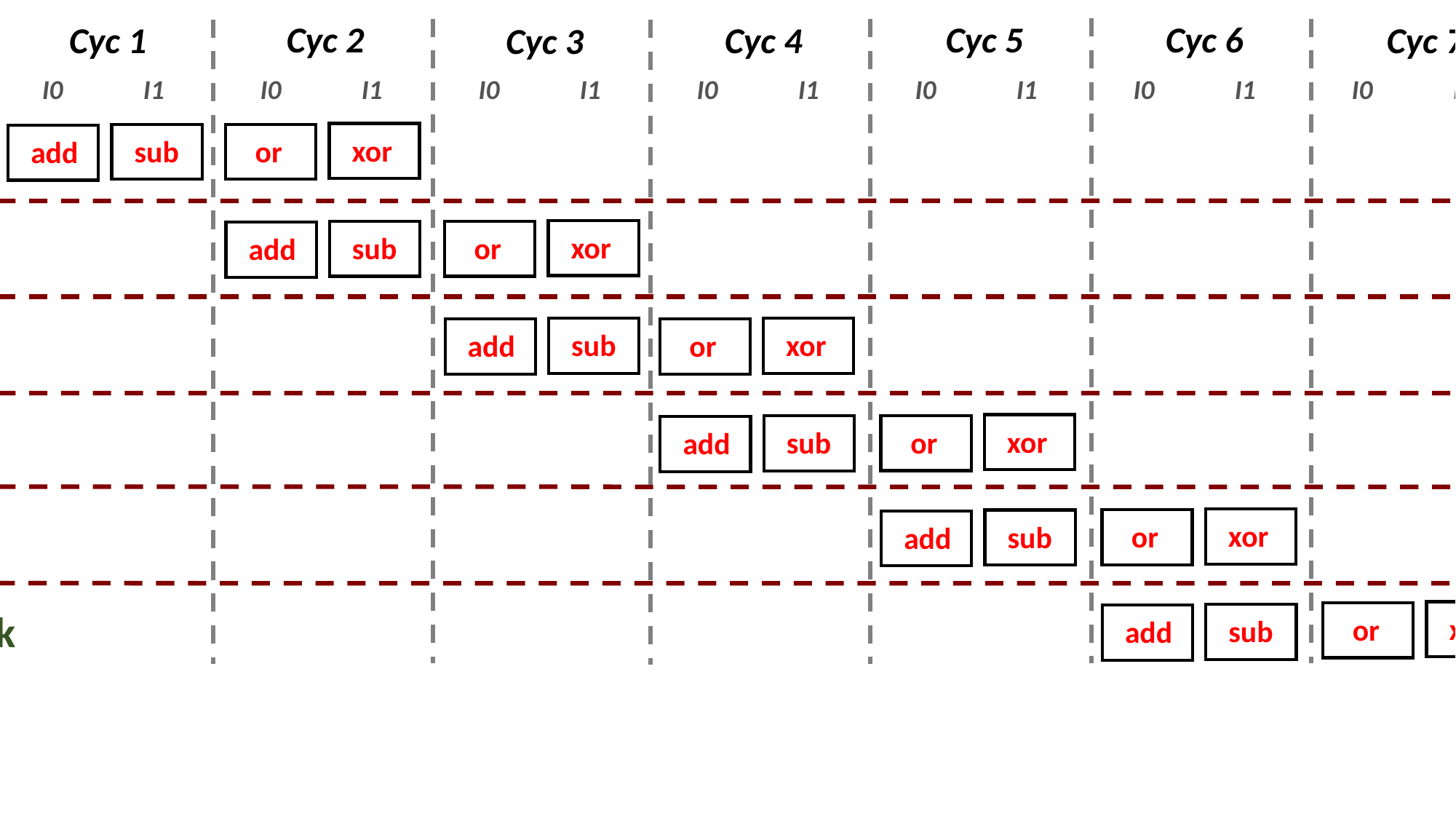

Cyc 5
Cyc 2
Cyc 6
Cyc 4
Cyc 7
Cyc 1
Cyc 3
   I0             I1 	   I0             I1 	   I0             I1 	   I0             I1 	   I0             I1 	   I0             I1 	   I0             I1
Decode

xor
sub
 or
add
EX1

xor
sub
 or
add
EX2

xor
sub
 or
add
EX3

xor
 or
sub
add
Commit

xor
 or
sub
add
Writeback

xor

 or
sub
add